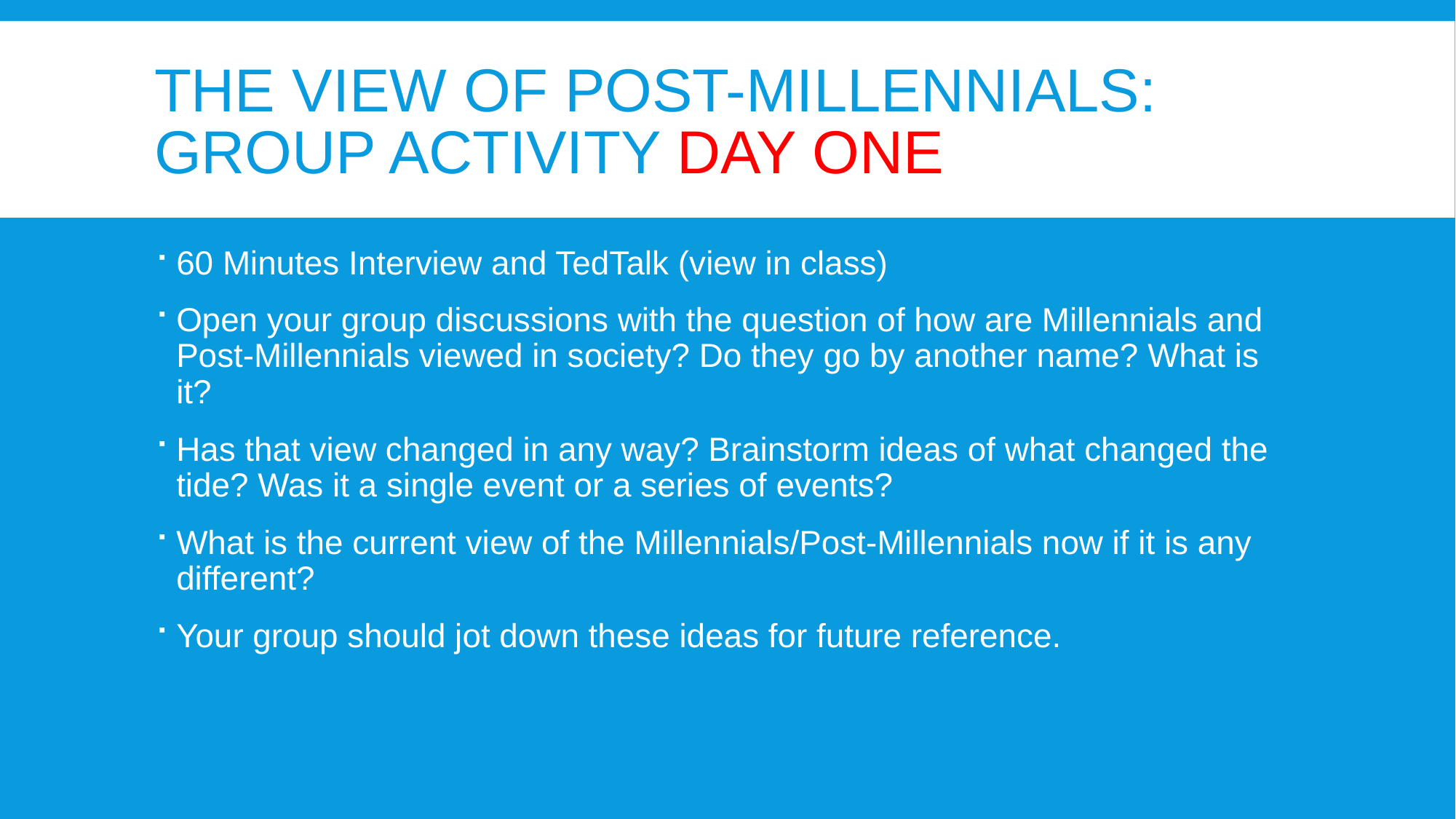

# The View of Post-Millennials: Group Activity Day One
60 Minutes Interview and TedTalk (view in class)
Open your group discussions with the question of how are Millennials and Post-Millennials viewed in society? Do they go by another name? What is it?
Has that view changed in any way? Brainstorm ideas of what changed the tide? Was it a single event or a series of events?
What is the current view of the Millennials/Post-Millennials now if it is any different?
Your group should jot down these ideas for future reference.